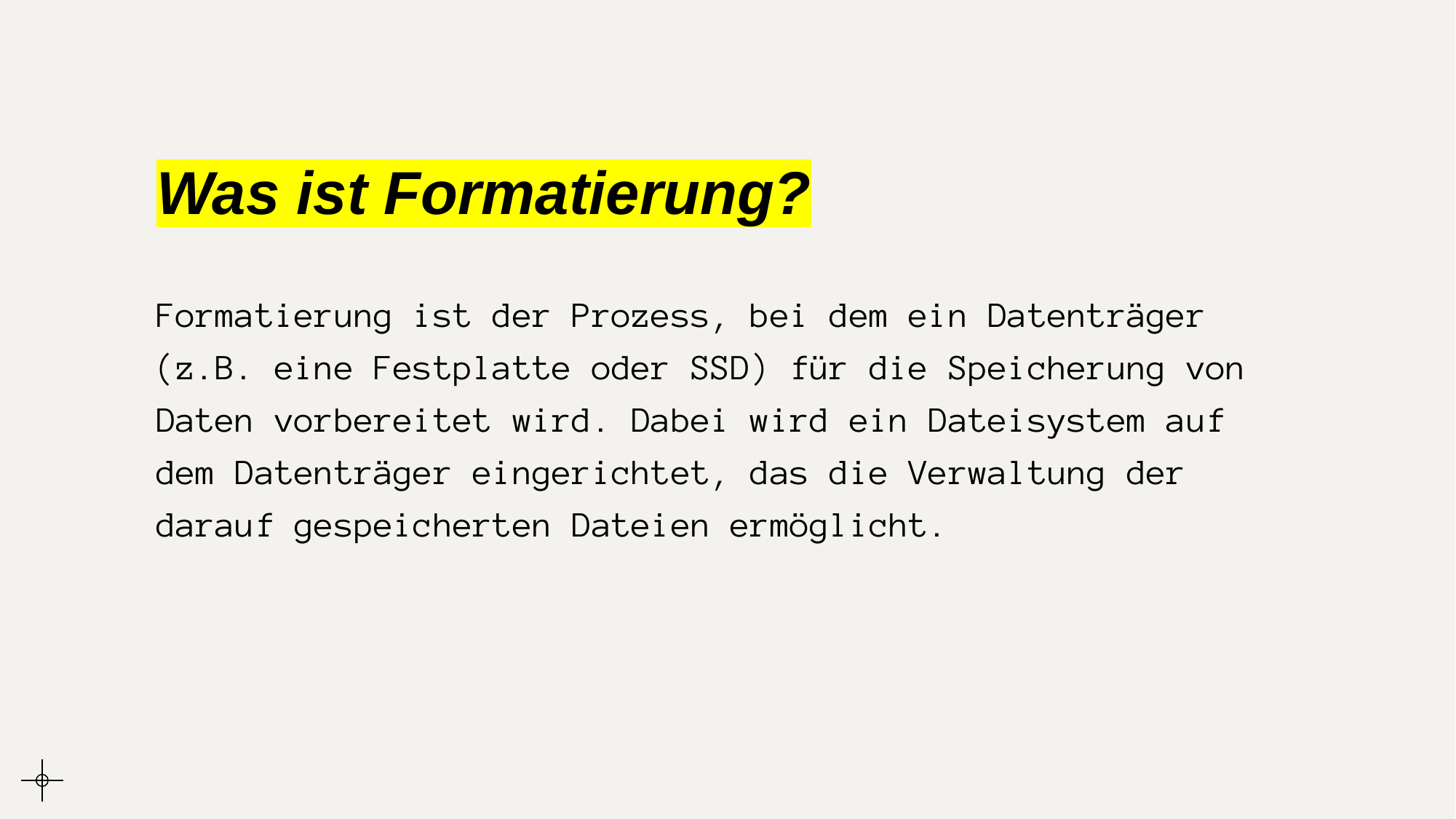

# Was ist Formatierung?
Formatierung ist der Prozess, bei dem ein Datenträger (z.B. eine Festplatte oder SSD) für die Speicherung von Daten vorbereitet wird. Dabei wird ein Dateisystem auf dem Datenträger eingerichtet, das die Verwaltung der darauf gespeicherten Dateien ermöglicht.